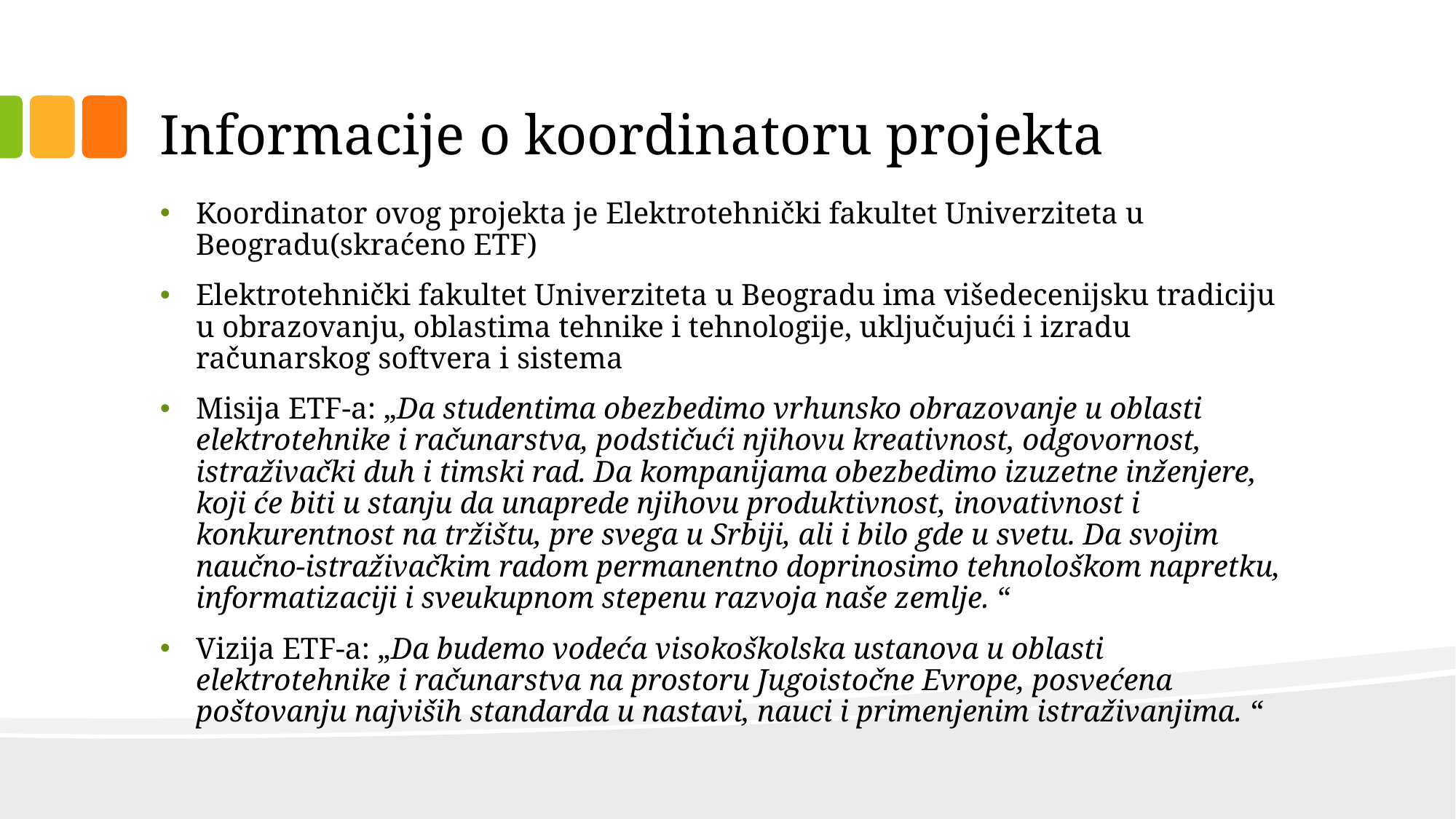

# Informacije o koordinatoru projekta
Koordinator ovog projekta je Elektrotehnički fakultet Univerziteta u Beogradu(skraćeno ETF)
Elektrotehnički fakultet Univerziteta u Beogradu ima višedecenijsku tradiciju u obrazovanju, oblastima tehnike i tehnologije, uključujući i izradu računarskog softvera i sistema
Misija ETF-a: „Da studentima obezbedimo vrhunsko obrazovanje u oblasti elektrotehnike i računarstva, podstičući njihovu kreativnost, odgovornost, istraživački duh i timski rad. Da kompanijama obezbedimo izuzetne inženjere, koji će biti u stanju da unaprede njihovu produktivnost, inovativnost i konkurentnost na tržištu, pre svega u Srbiji, ali i bilo gde u svetu. Da svojim naučno-istraživačkim radom permanentno doprinosimo tehnološkom napretku, informatizaciji i sveukupnom stepenu razvoja naše zemlje. “
Vizija ETF-a: „Da budemo vodeća visokoškolska ustanova u oblasti elektrotehnike i računarstva na prostoru Jugoistočne Evrope, posvećena poštovanju najviših standarda u nastavi, nauci i primenjenim istraživanjima. “